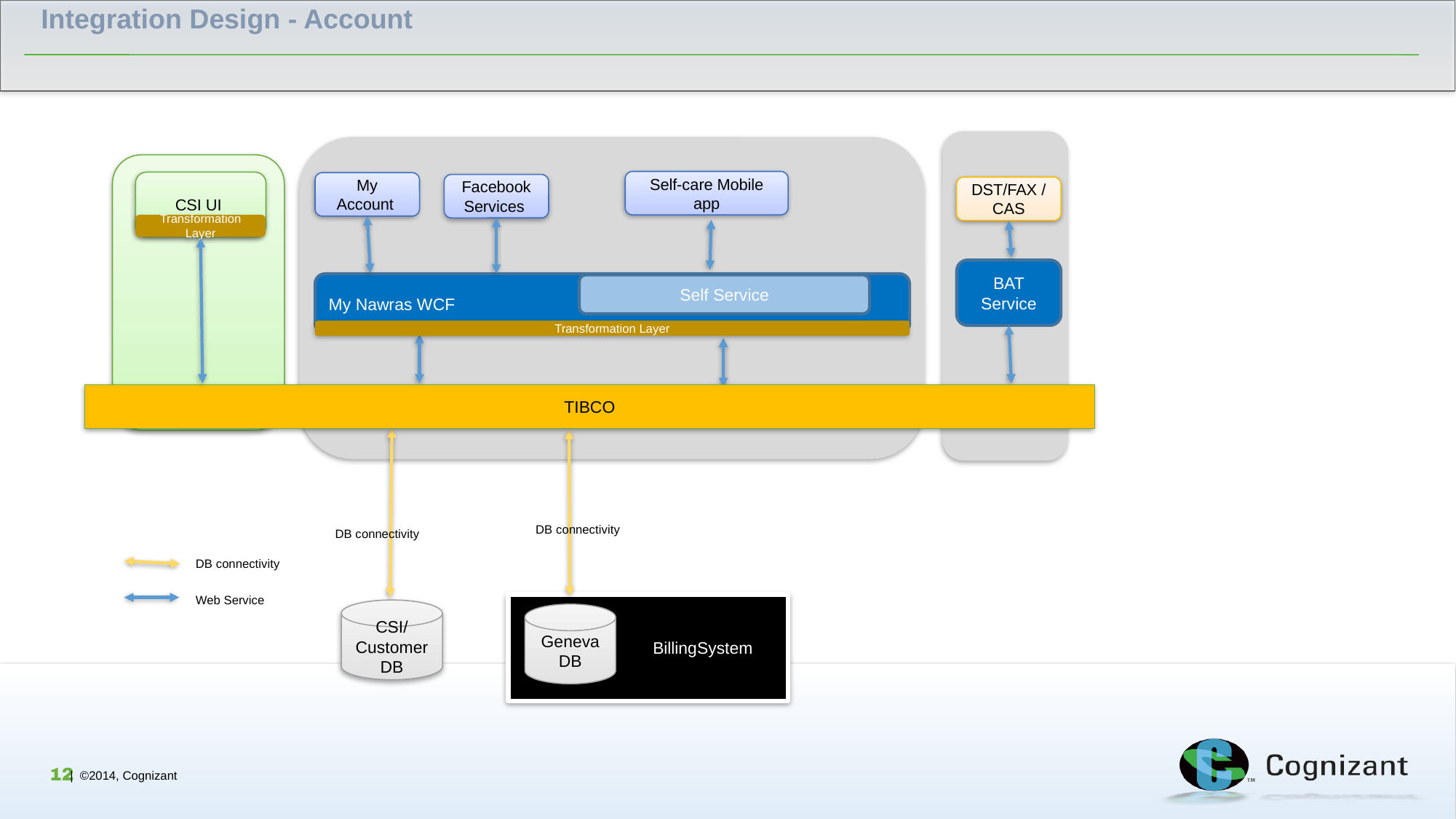

Integration Design - Account

DST/FAX / CAS
BAT
Service

CSI UI
Transformation Layer
Self-care Mobile app
My Account
FacebookServices
My Nawras WCF
Self Service
Transformation Layer
TIBCO
DB connectivity
DB connectivity
DB connectivity
Web Service
BillingSystem
CSI/Customer DB
Geneva DB